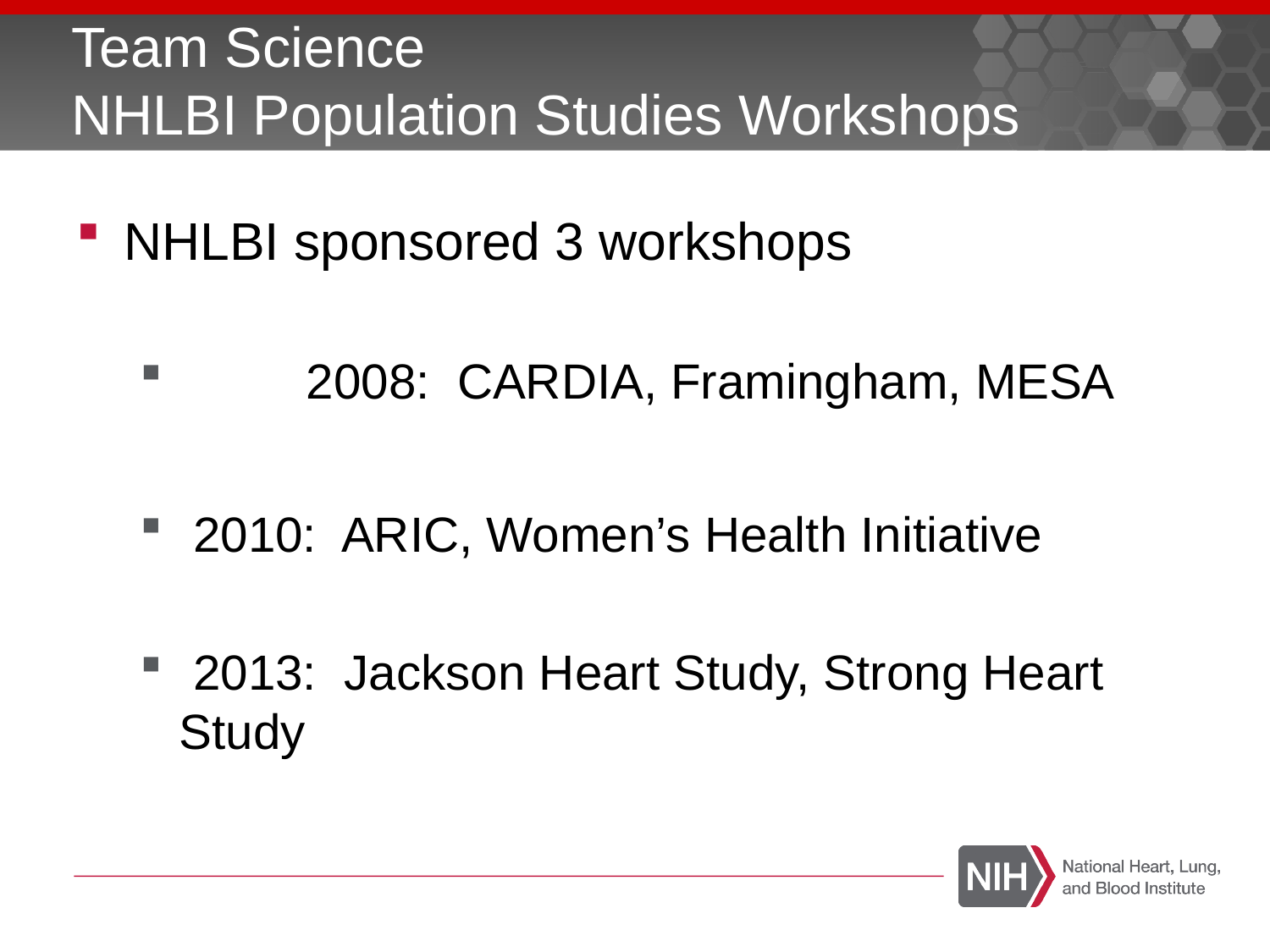

# Team Science NHLBI Population Studies Workshops
NHLBI sponsored 3 workshops

	2008:  CARDIA, Framingham, MESA

 2010:  ARIC, Women’s Health Initiative

 2013:  Jackson Heart Study, Strong Heart  Study